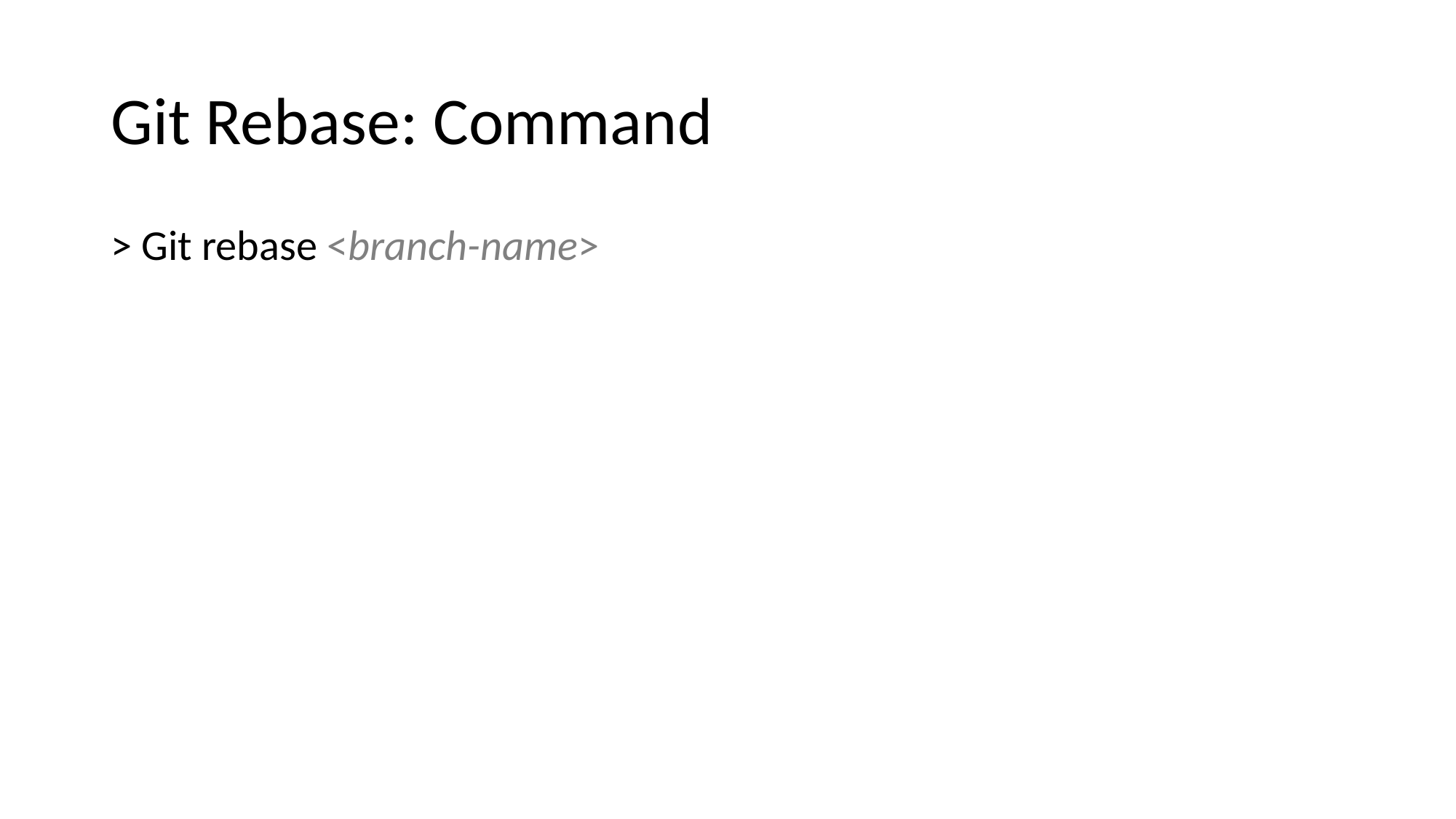

# Git Rebase: Command
> Git rebase <branch-name>